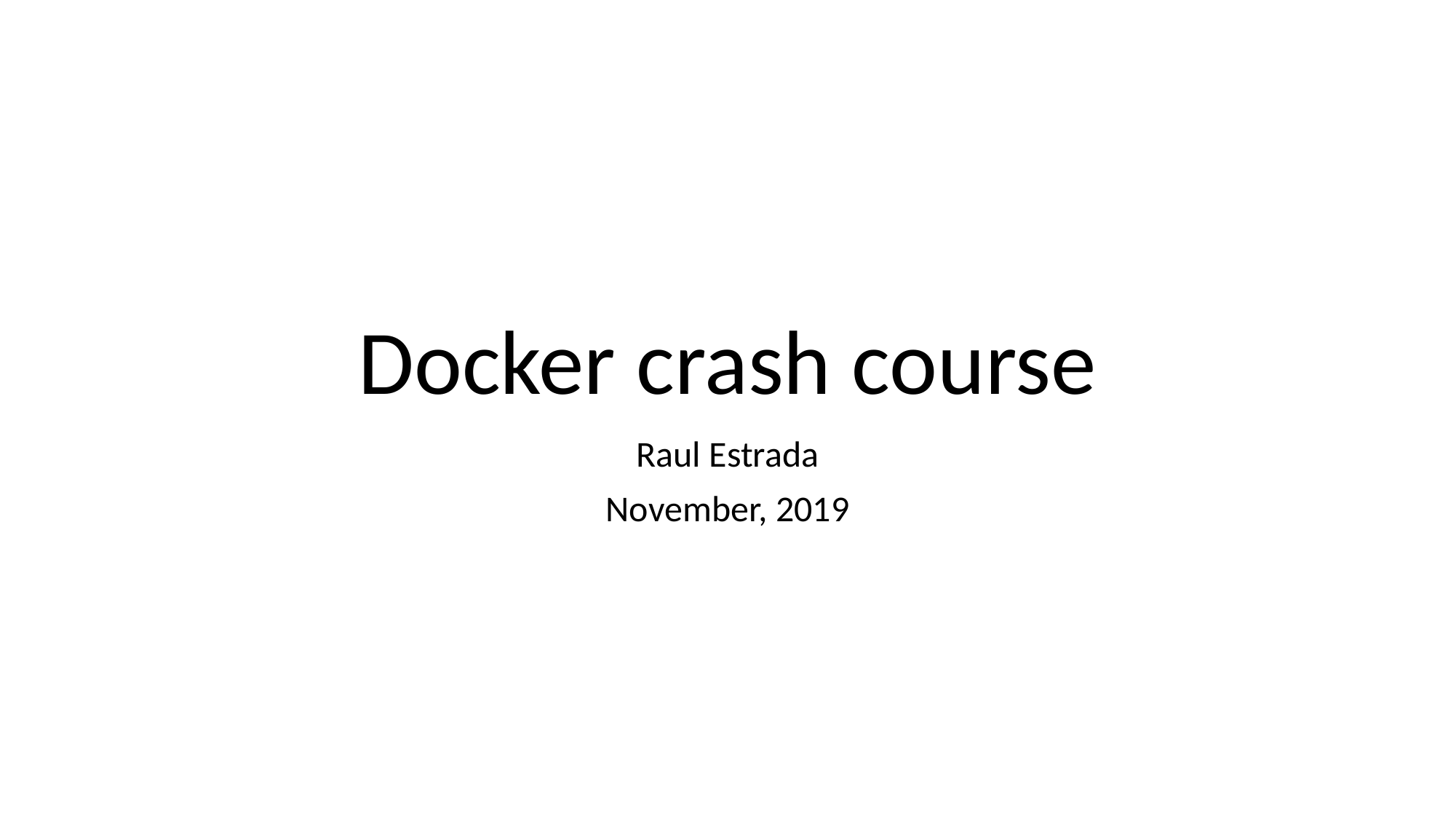

# Docker crash course
Raul Estrada
November, 2019